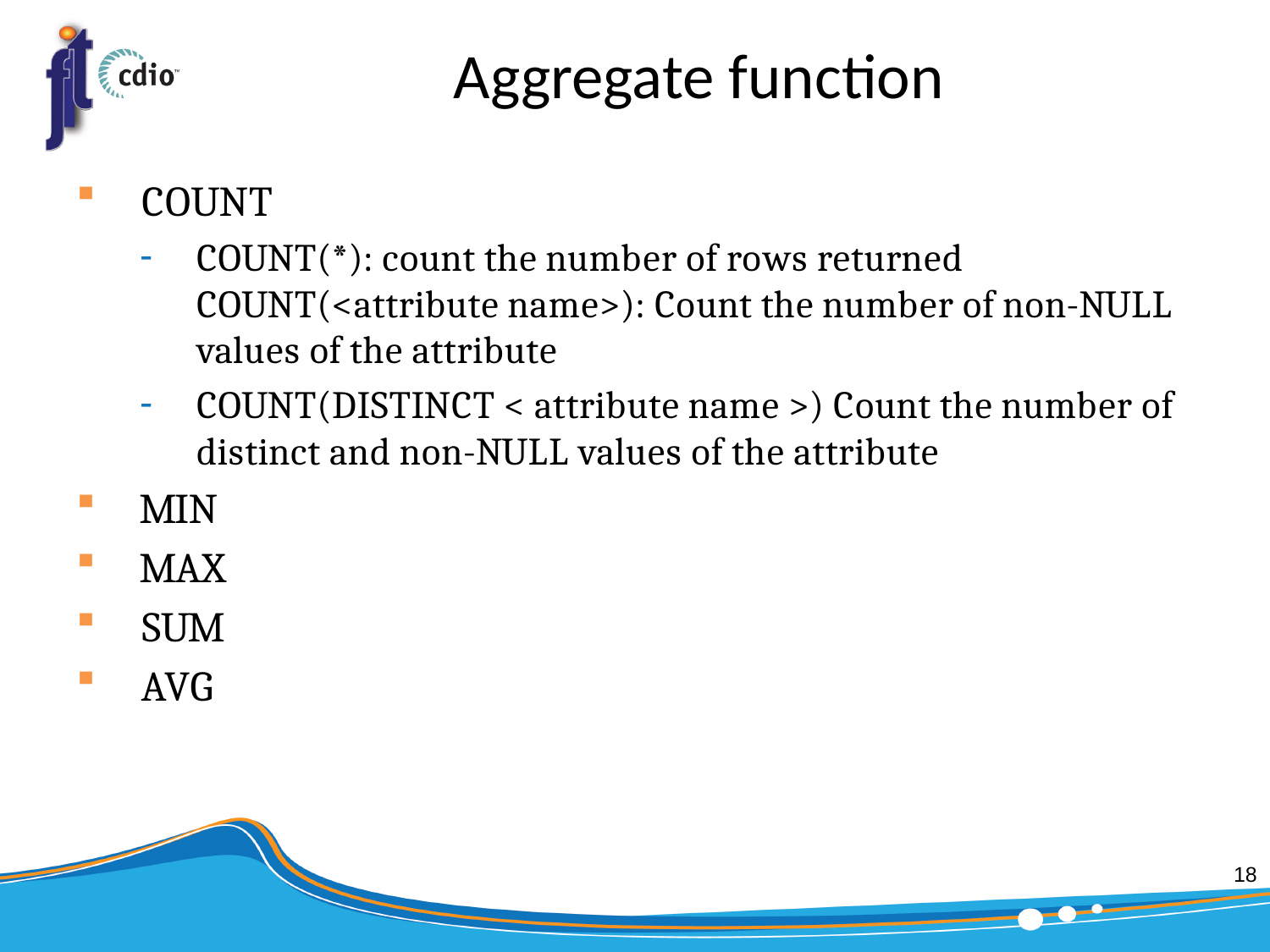

# Aggregate function
COUNT
COUNT(*): count the number of rows returned COUNT(<attribute name>): Count the number of non-NULL values of the attribute
COUNT(DISTINCT < attribute name >) Count the number of distinct and non-NULL values of the attribute
MIN
MAX
SUM
AVG

18